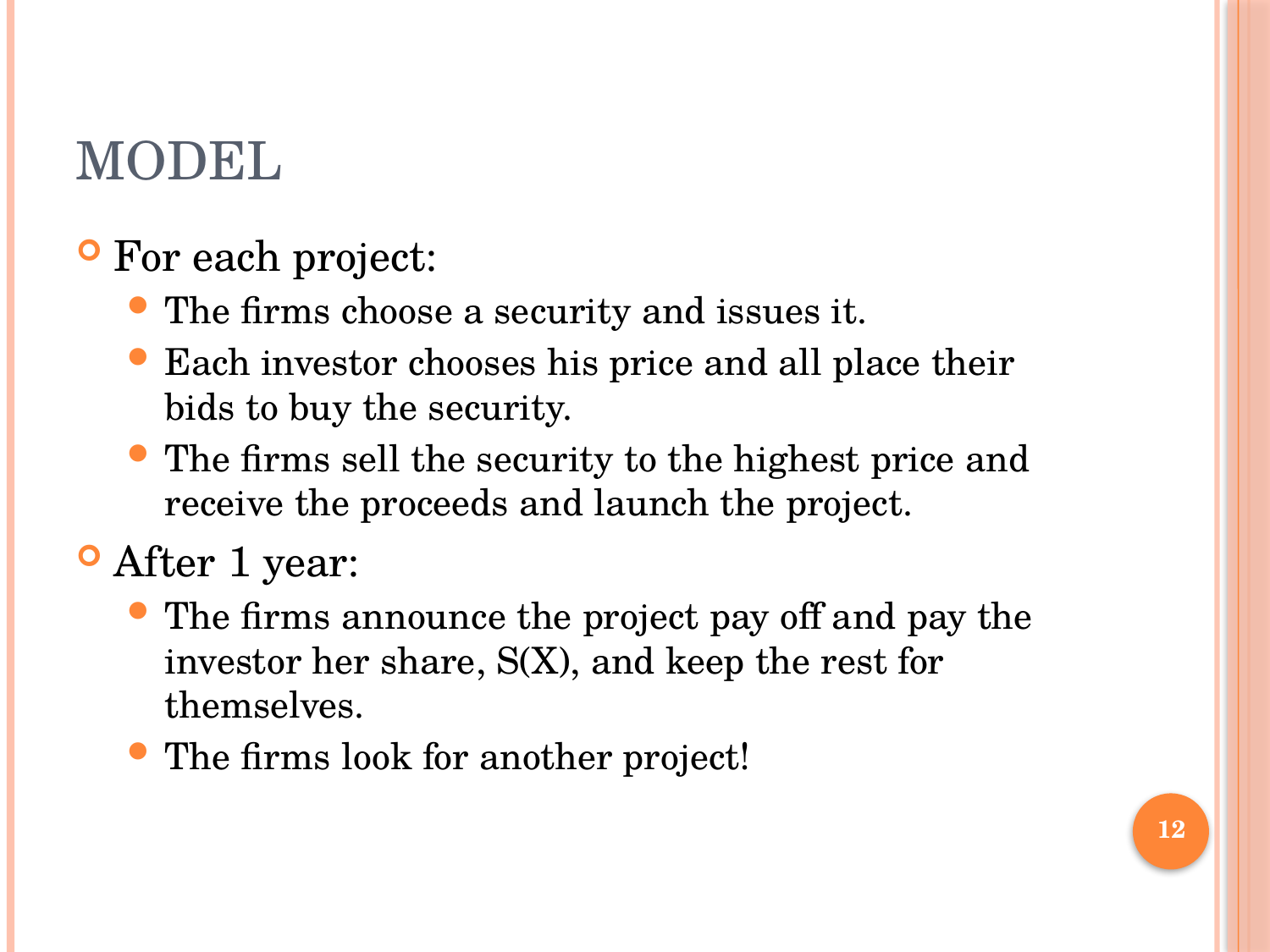

# model
For each project:
The firms choose a security and issues it.
Each investor chooses his price and all place their bids to buy the security.
The firms sell the security to the highest price and receive the proceeds and launch the project.
After 1 year:
The firms announce the project pay off and pay the investor her share, S(X), and keep the rest for themselves.
The firms look for another project!
12